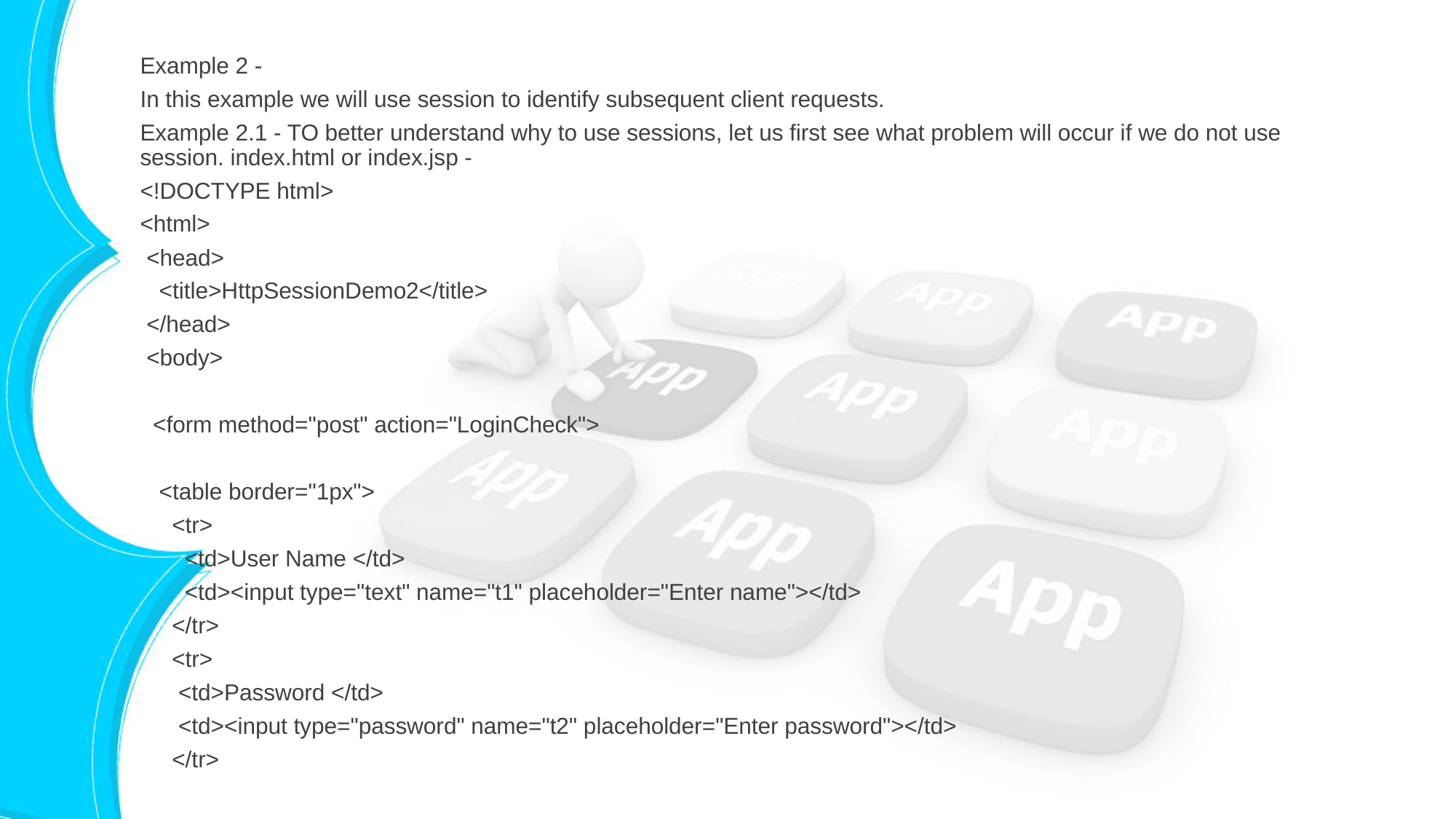

Example 2 -
In this example we will use session to identify subsequent client requests.
Example 2.1 - TO better understand why to use sessions, let us first see what problem will occur if we do not use session. index.html or index.jsp -
<!DOCTYPE html>
<html>
 <head>
   <title>HttpSessionDemo2</title>
 </head>
 <body>

  <form method="post" action="LoginCheck">

   <table border="1px">
     <tr>
       <td>User Name </td>
       <td><input type="text" name="t1" placeholder="Enter name"></td>
     </tr>
     <tr>
      <td>Password </td>
      <td><input type="password" name="t2" placeholder="Enter password"></td>
     </tr>